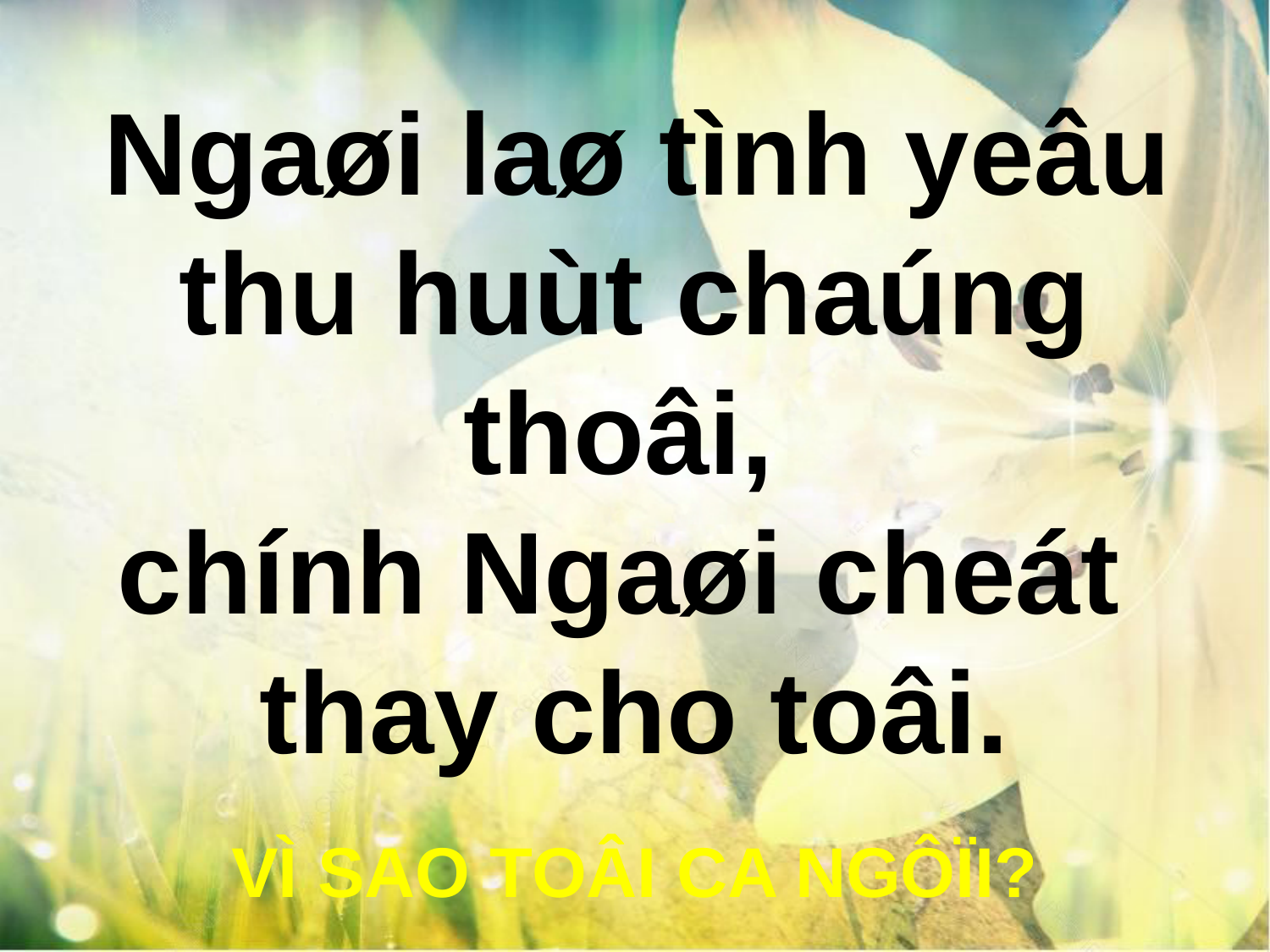

Ngaøi laø tình yeâu
thu huùt chaúng thoâi,
chính Ngaøi cheát
thay cho toâi.
VÌ SAO TOÂI CA NGÔÏI?